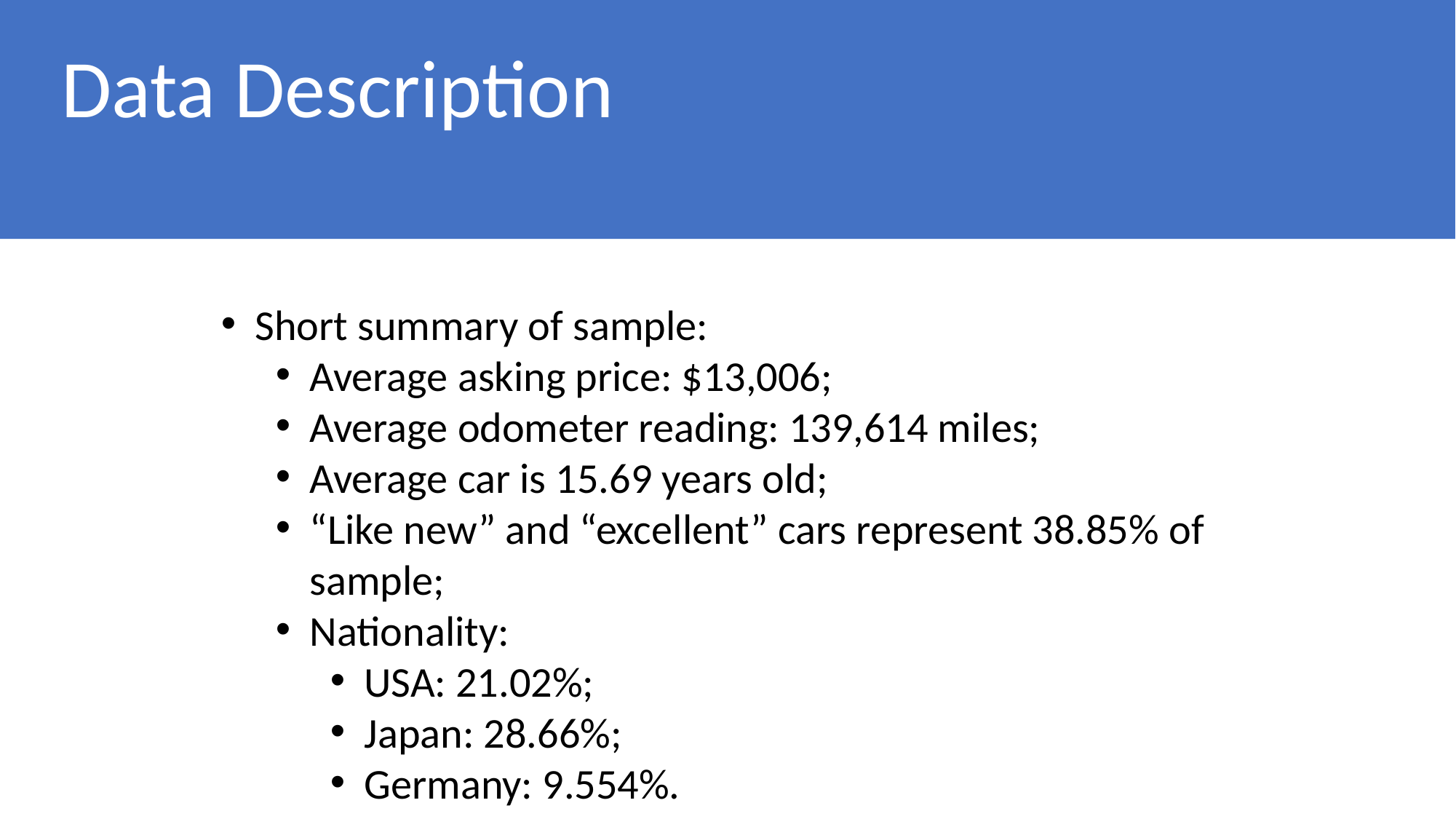

# Data Description
Short summary of sample:
Average asking price: $13,006;
Average odometer reading: 139,614 miles;
Average car is 15.69 years old;
“Like new” and “excellent” cars represent 38.85% of sample;
Nationality:
USA: 21.02%;
Japan: 28.66%;
Germany: 9.554%.